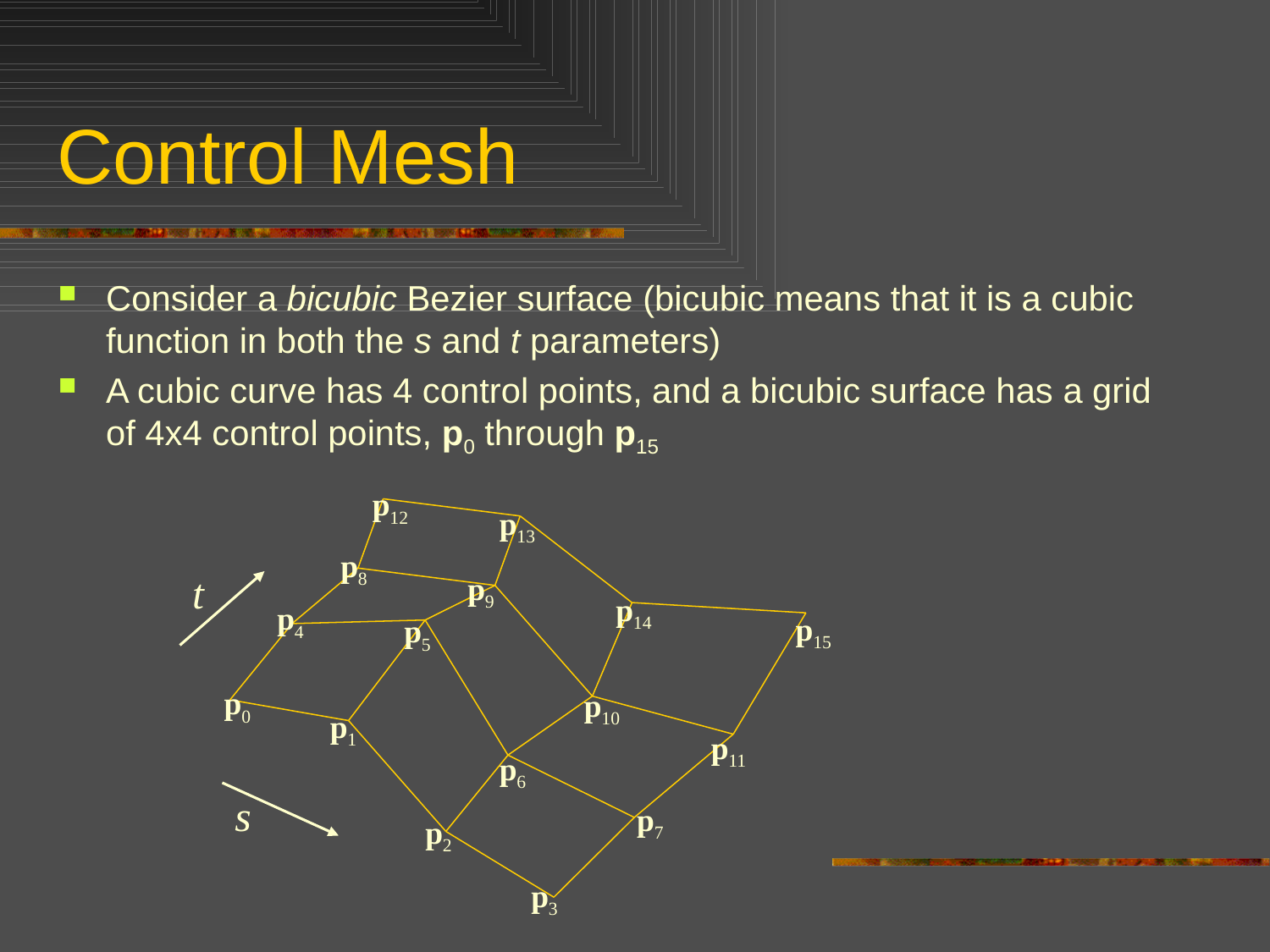

# Control Mesh
Consider a bicubic Bezier surface (bicubic means that it is a cubic function in both the s and t parameters)
A cubic curve has 4 control points, and a bicubic surface has a grid of 4x4 control points, p0 through p15

p12
p13
p8
t
p9

p14
p4
p15
p5
p0
p10
p1
p11
p6

s
p7
p2
p3